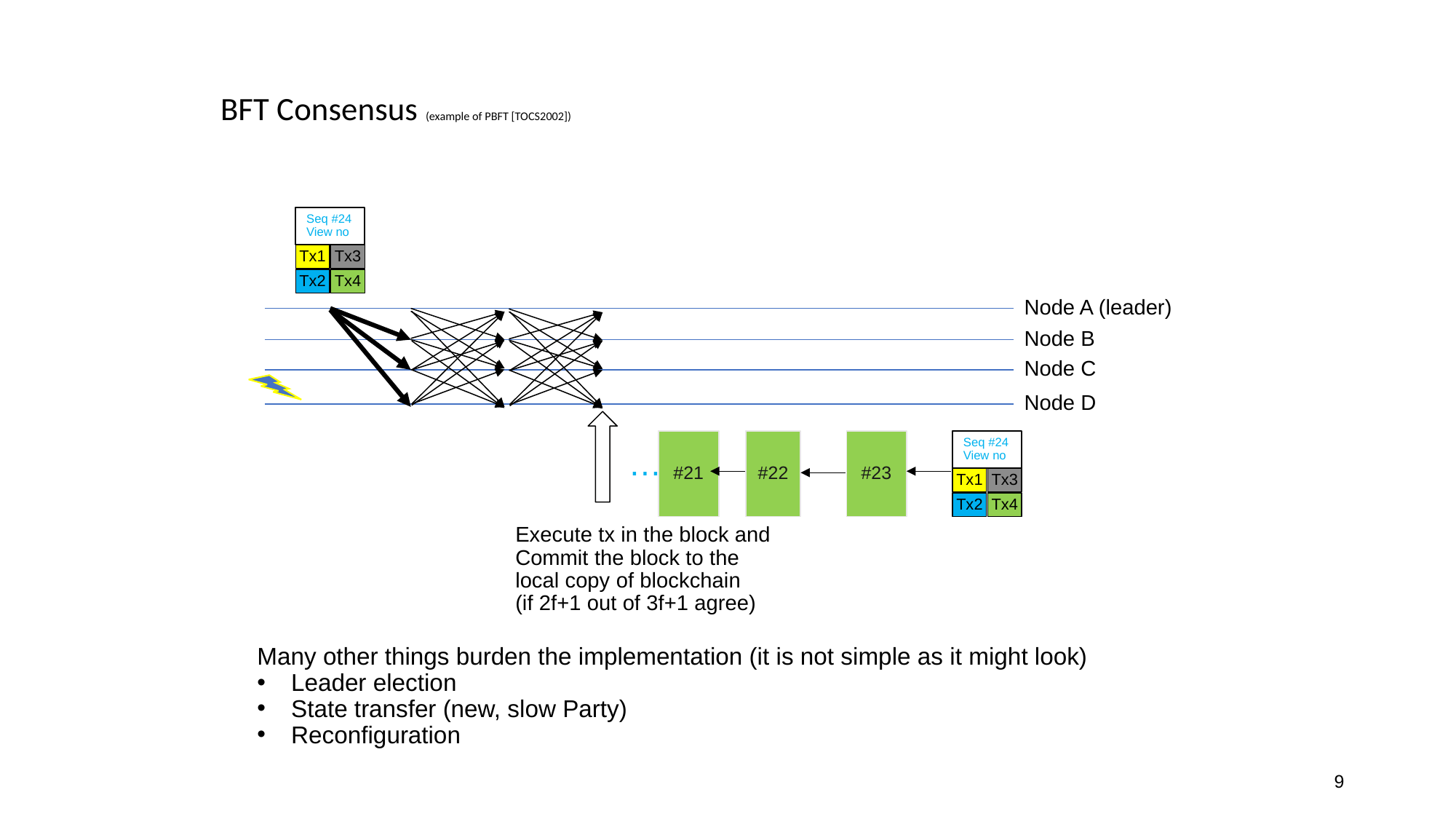

# BFT Consensus (example of PBFT [TOCS2002])
Seq #24
View no
Tx1
Tx3
Tx2
Tx4
Node A (leader)
Node B
Node C

Node D

#21
Seq #24
View no
#22
#23
…
Tx1
Tx3
Tx2
Tx4
Execute tx in the block and
Commit the block to the
local copy of blockchain
(if 2f+1 out of 3f+1 agree)
Many other things burden the implementation (it is not simple as it might look)
Leader election
State transfer (new, slow Party)
Reconfiguration
9